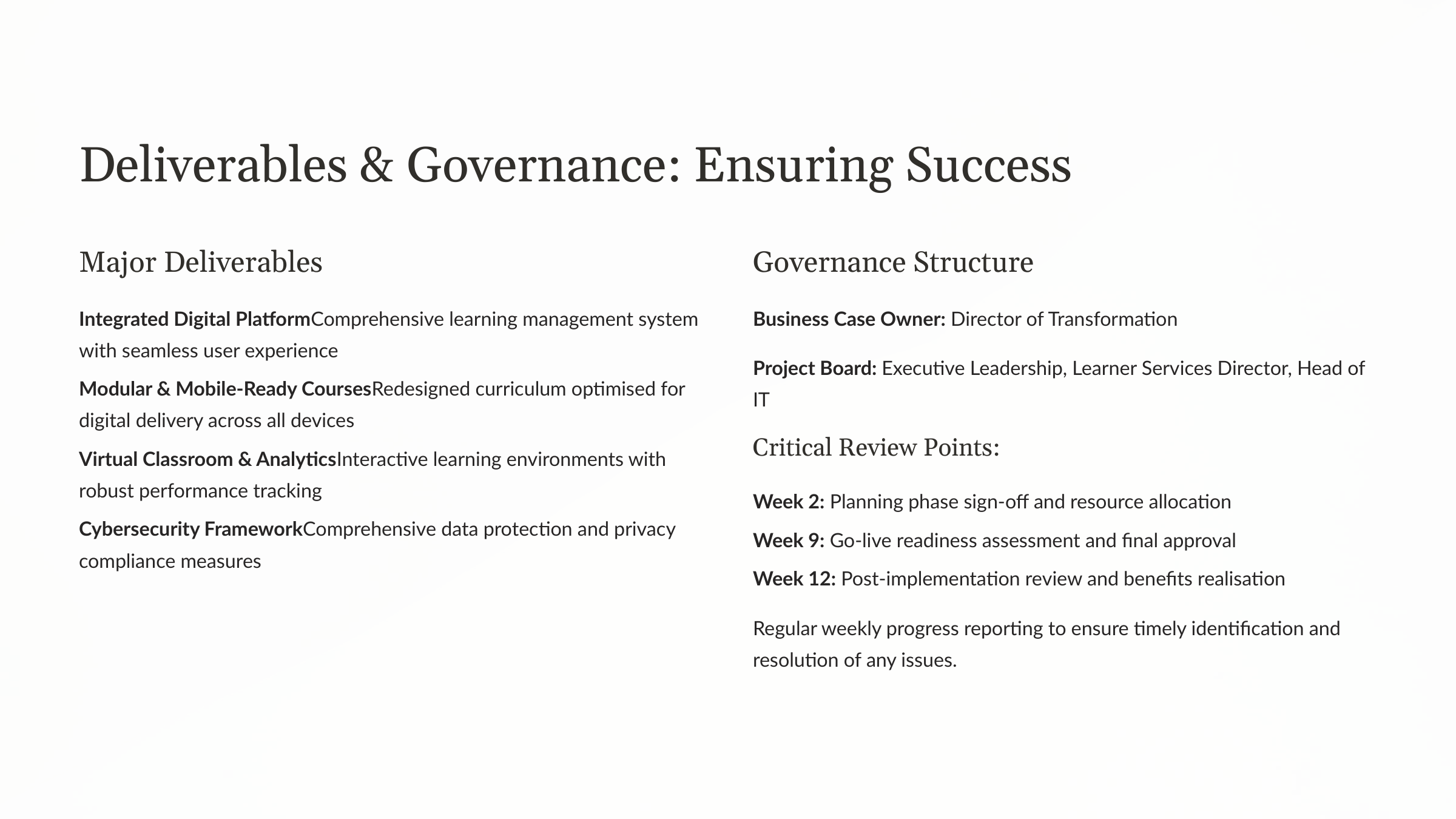

Deliverables & Governance: Ensuring Success
Major Deliverables
Governance Structure
Integrated Digital PlatformComprehensive learning management system with seamless user experience
Business Case Owner: Director of Transformation
Project Board: Executive Leadership, Learner Services Director, Head of IT
Modular & Mobile-Ready CoursesRedesigned curriculum optimised for digital delivery across all devices
Critical Review Points:
Virtual Classroom & AnalyticsInteractive learning environments with robust performance tracking
Week 2: Planning phase sign-off and resource allocation
Cybersecurity FrameworkComprehensive data protection and privacy compliance measures
Week 9: Go-live readiness assessment and final approval
Week 12: Post-implementation review and benefits realisation
Regular weekly progress reporting to ensure timely identification and resolution of any issues.